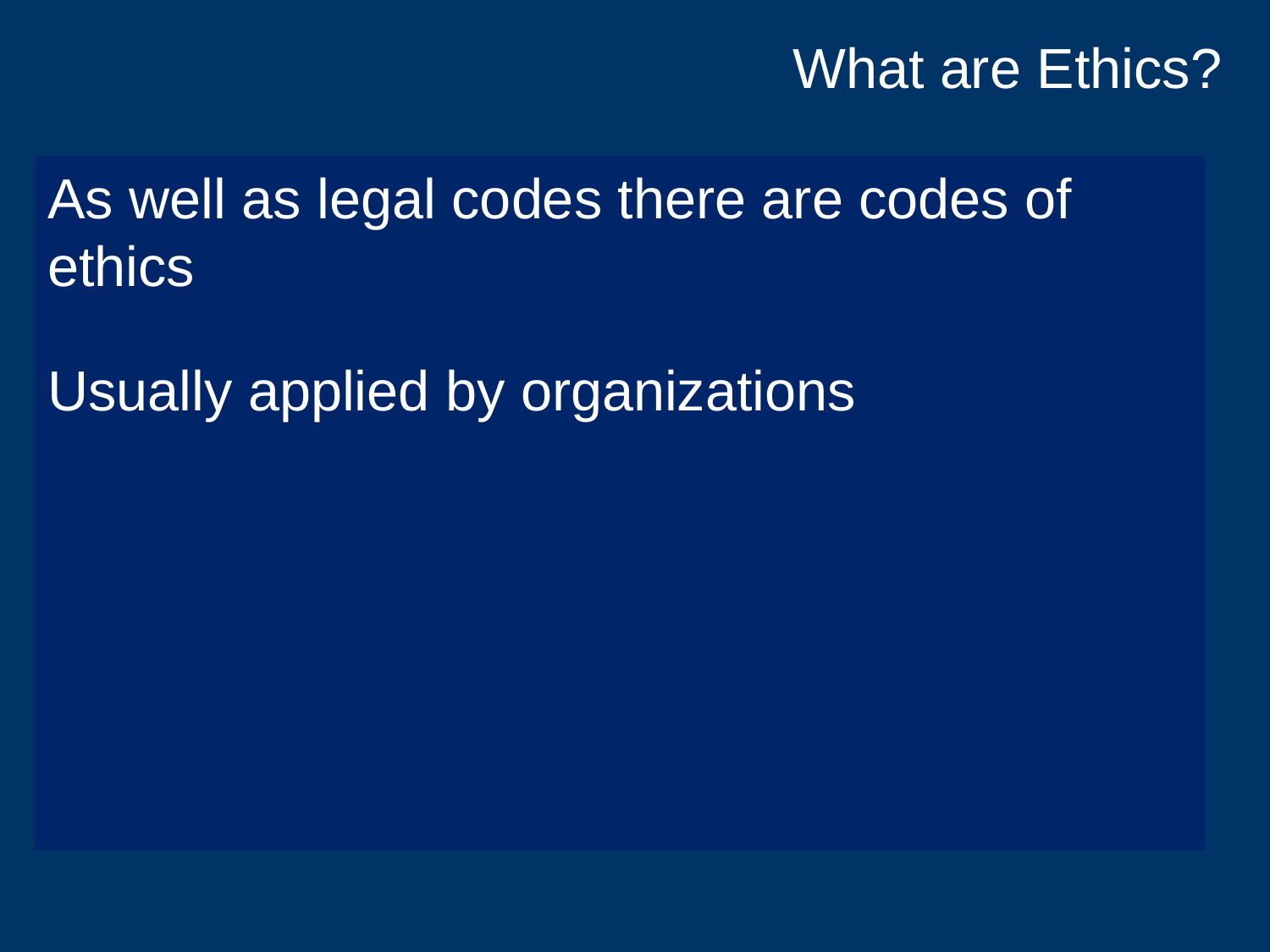

# What are Ethics?
As well as legal codes there are codes of ethics
Usually applied by organizations